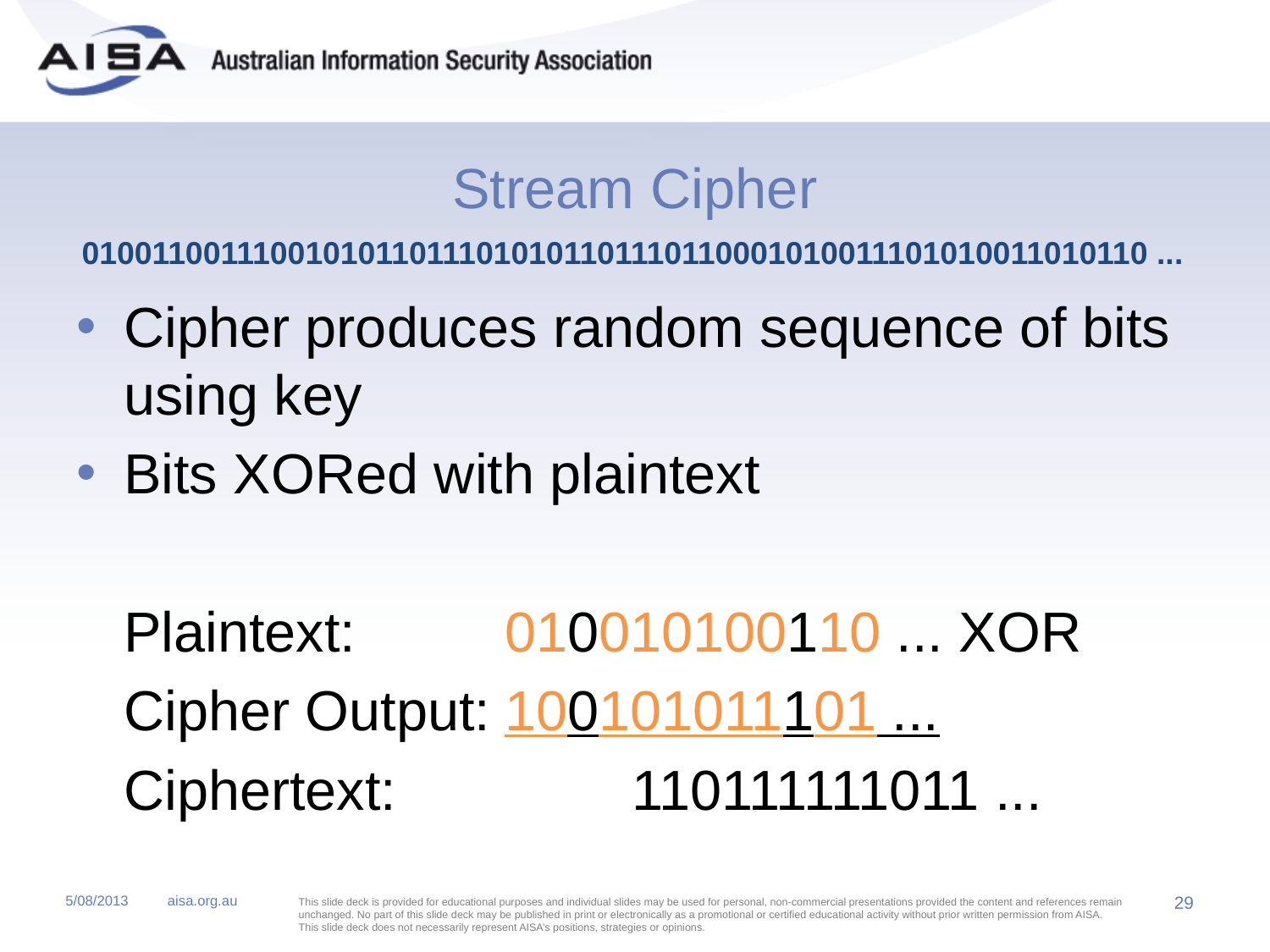

Stream Cipher
01001100111001010110111010101101110110001010011101010011010110 ...
Cipher produces random sequence of bits using key
Bits XORed with plaintext

	Plaintext: 		010010100110 ... XOR
	Cipher Output:	100101011101 ...
	Ciphertext:		110111111011 ...